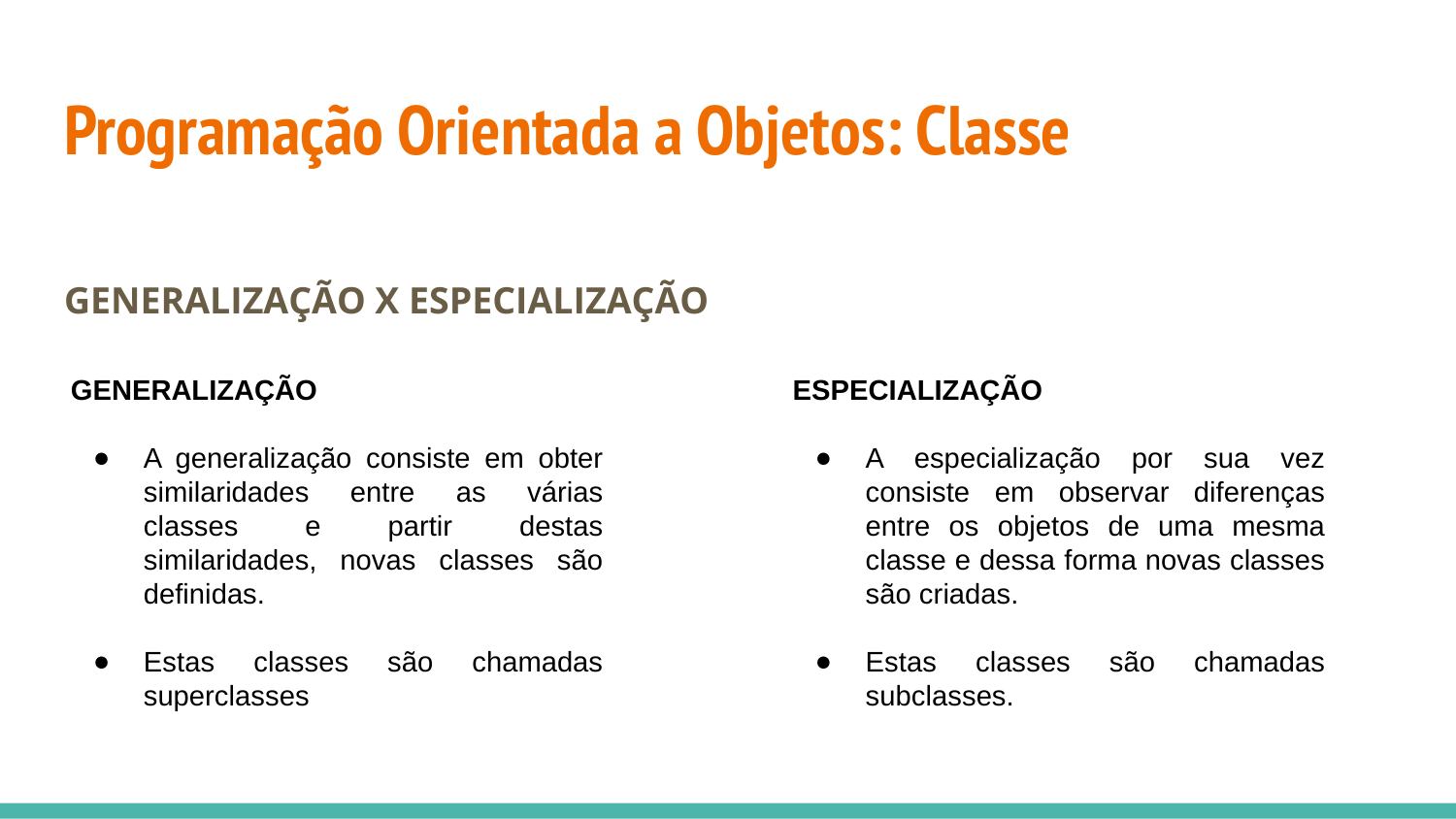

# Programação Orientada a Objetos: Classe
GENERALIZAÇÃO X ESPECIALIZAÇÃO

GENERALIZAÇÃO

A generalização consiste em obter similaridades entre as várias classes e partir destas similaridades, novas classes são definidas.

Estas classes são chamadas superclasses
ESPECIALIZAÇÃO

A especialização por sua vez consiste em observar diferenças entre os objetos de uma mesma classe e dessa forma novas classes são criadas.

Estas classes são chamadas subclasses.